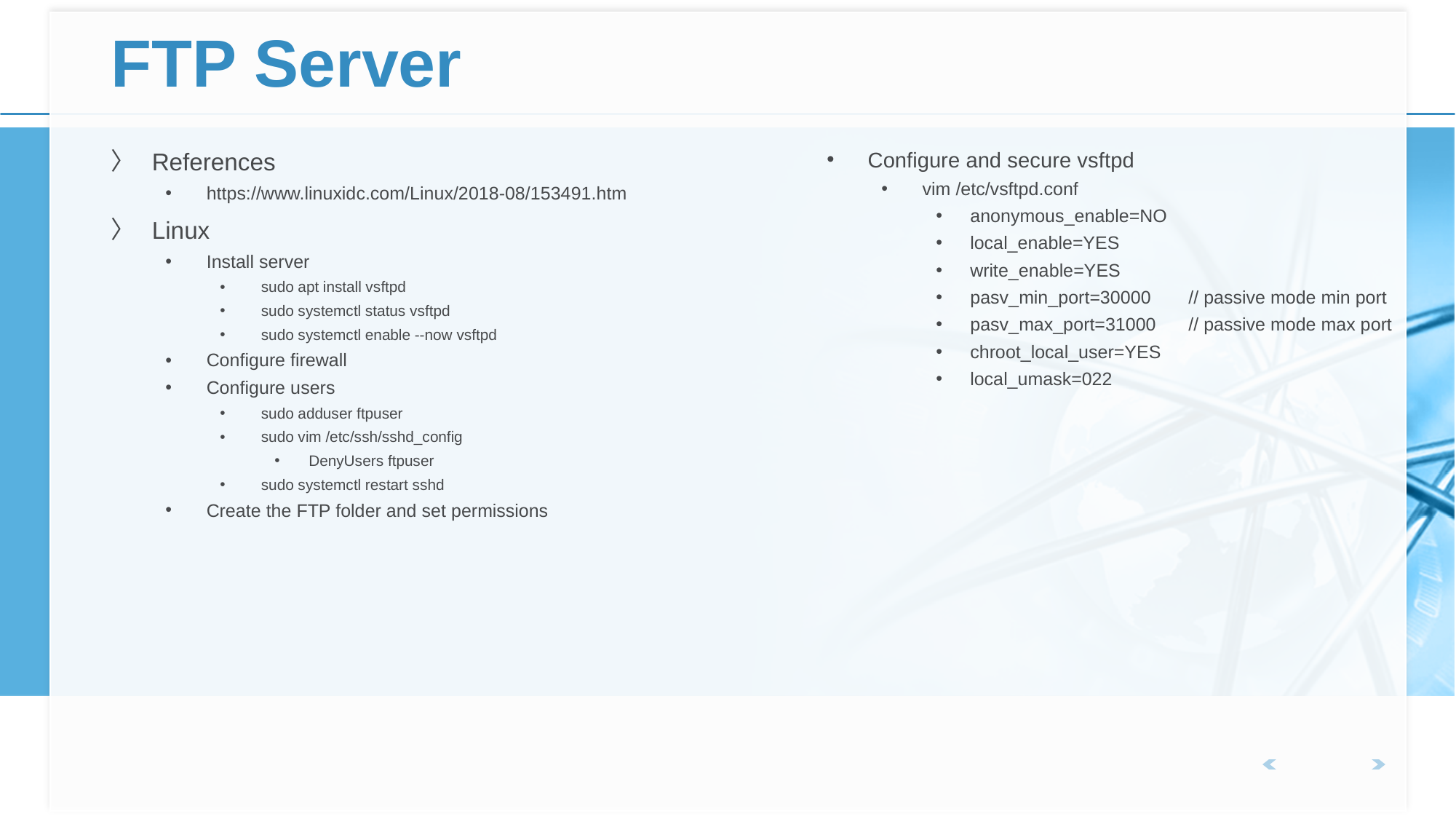

# FTP Server
Configure and secure vsftpd
vim /etc/vsftpd.conf
anonymous_enable=NO
local_enable=YES
write_enable=YES
pasv_min_port=30000	// passive mode min port
pasv_max_port=31000	// passive mode max port
chroot_local_user=YES
local_umask=022
References
https://www.linuxidc.com/Linux/2018-08/153491.htm
Linux
Install server
sudo apt install vsftpd
sudo systemctl status vsftpd
sudo systemctl enable --now vsftpd
Configure firewall
Configure users
sudo adduser ftpuser
sudo vim /etc/ssh/sshd_config
DenyUsers ftpuser
sudo systemctl restart sshd
Create the FTP folder and set permissions